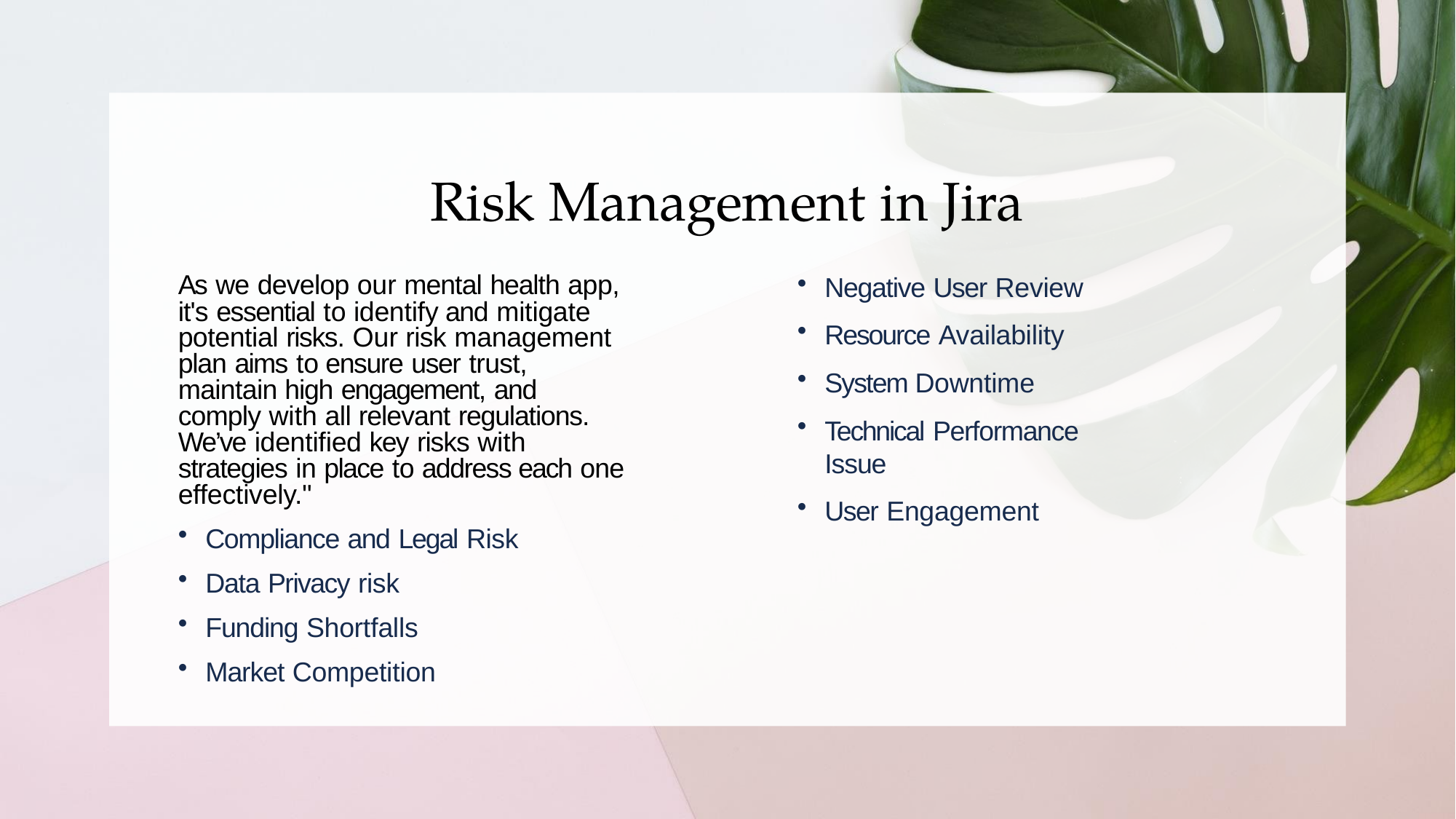

# Risk Management in Jira
Negative User Review
Resource Availability
System Downtime
Technical Performance Issue
User Engagement
As we develop our mental health app, it's essential to identify and mitigate potential risks. Our risk management plan aims to ensure user trust, maintain high engagement, and comply with all relevant regulations. We’ve identified key risks with strategies in place to address each one effectively."
Compliance and Legal Risk
Data Privacy risk
Funding Shortfalls
Market Competition